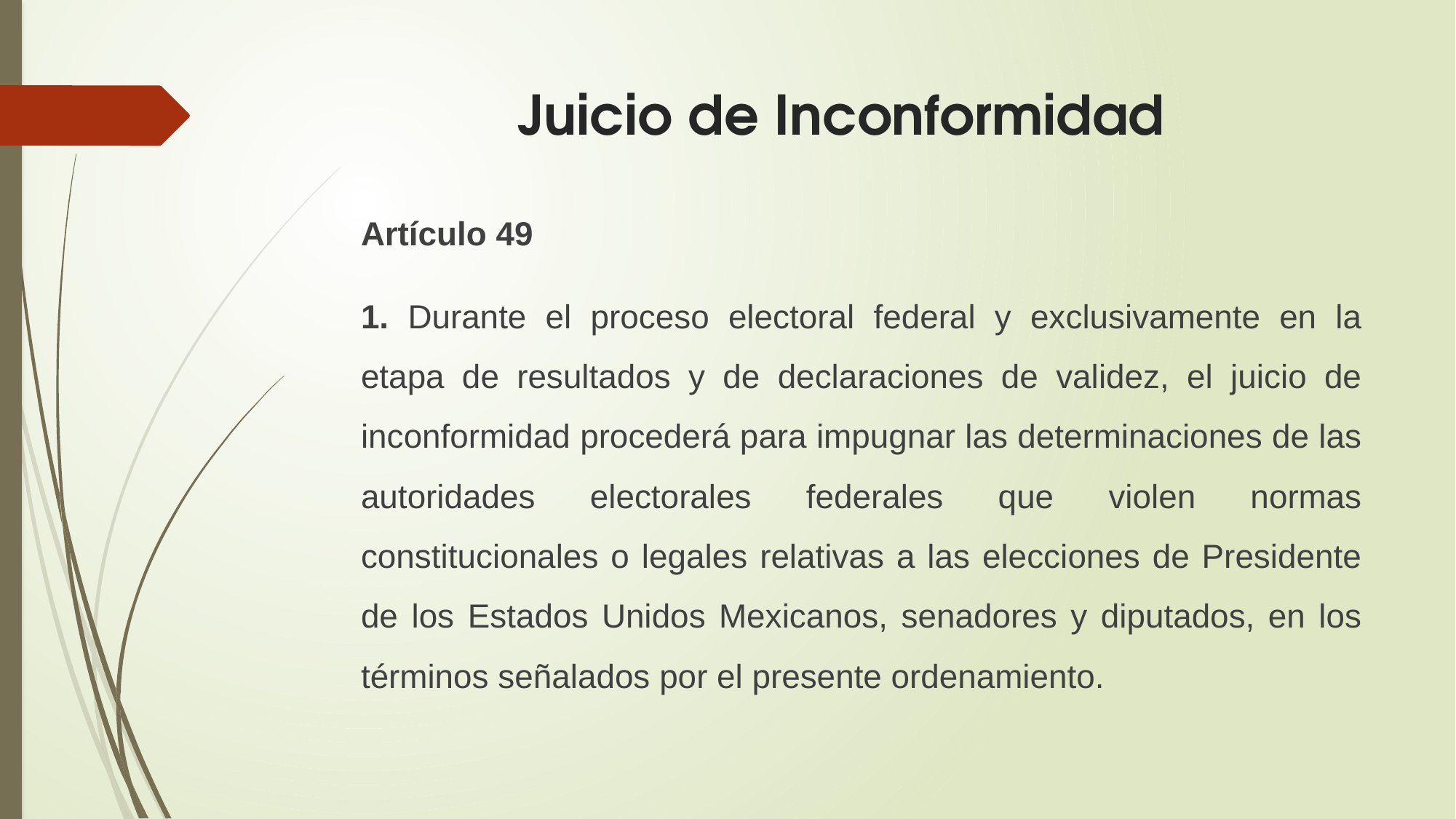

# Juicio de Inconformidad
Artículo 49
1. Durante el proceso electoral federal y exclusivamente en la etapa de resultados y de declaraciones de validez, el juicio de inconformidad procederá para impugnar las determinaciones de las autoridades electorales federales que violen normas constitucionales o legales relativas a las elecciones de Presidente de los Estados Unidos Mexicanos, senadores y diputados, en los términos señalados por el presente ordenamiento.